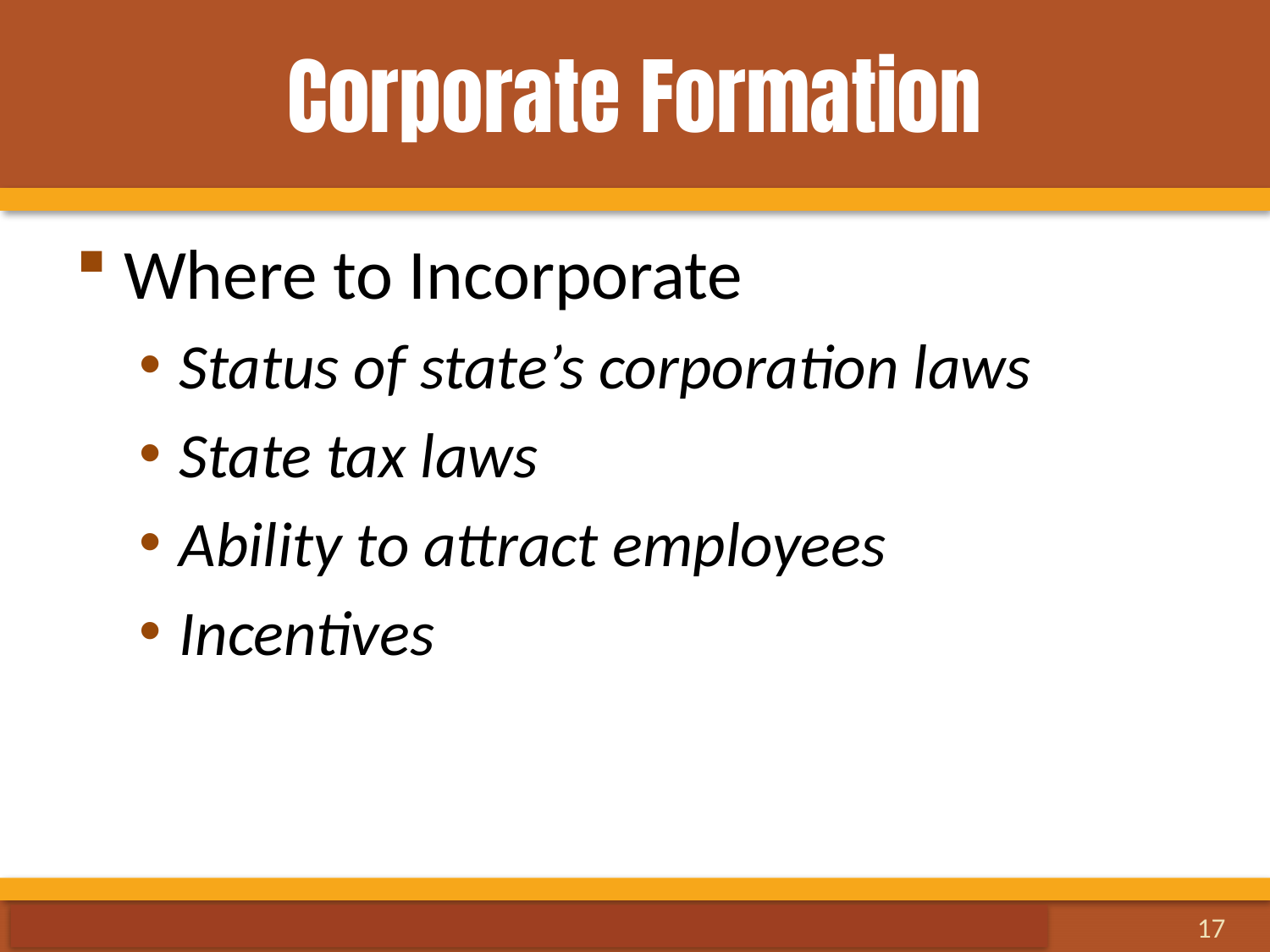

# Corporate Formation
Where to Incorporate
Status of state’s corporation laws
State tax laws
Ability to attract employees
Incentives
20-17
17